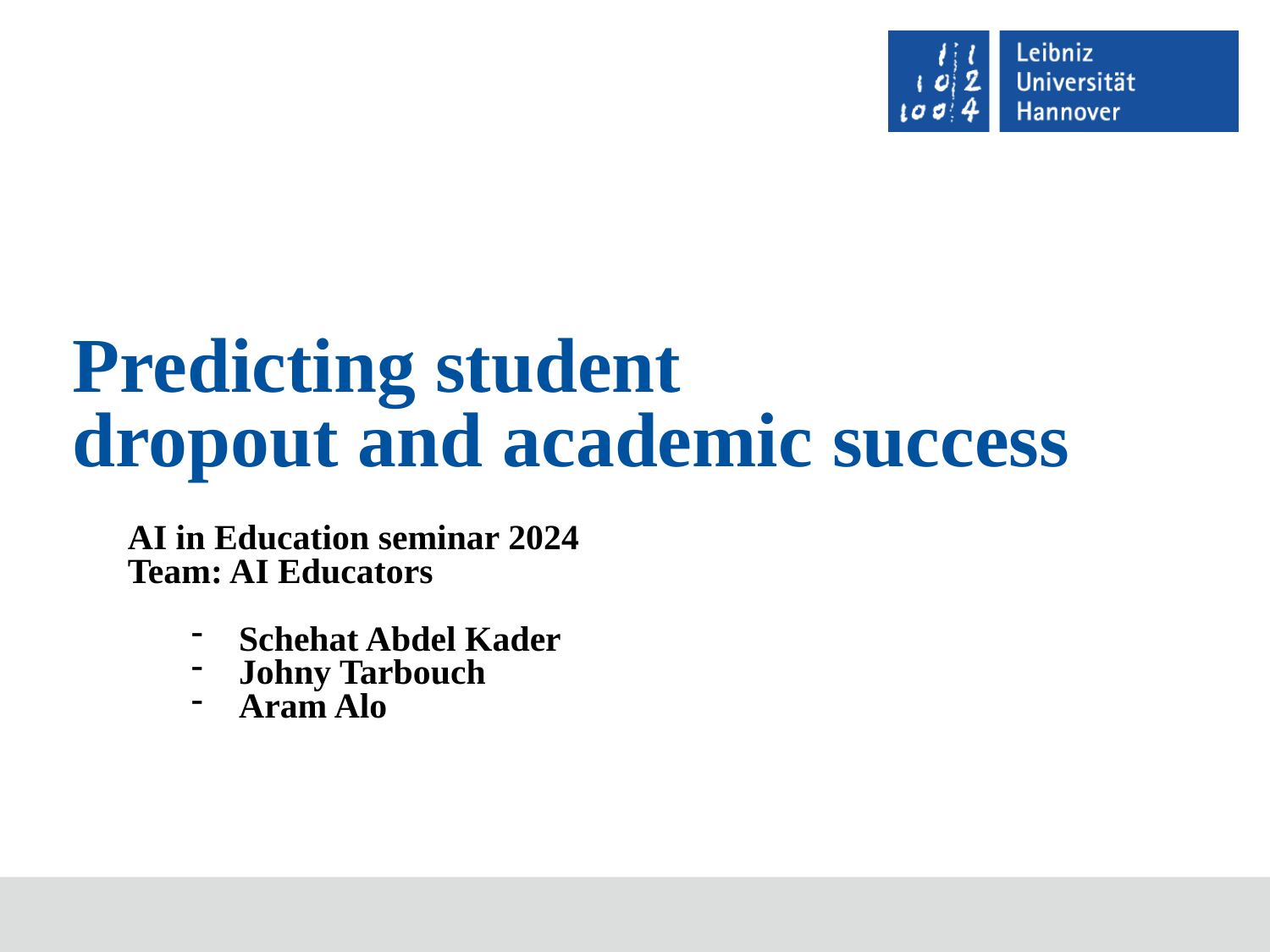

# Predicting student dropout and academic success
AI in Education seminar 2024
Team: AI Educators

Schehat Abdel Kader
Johny Tarbouch
Aram Alo